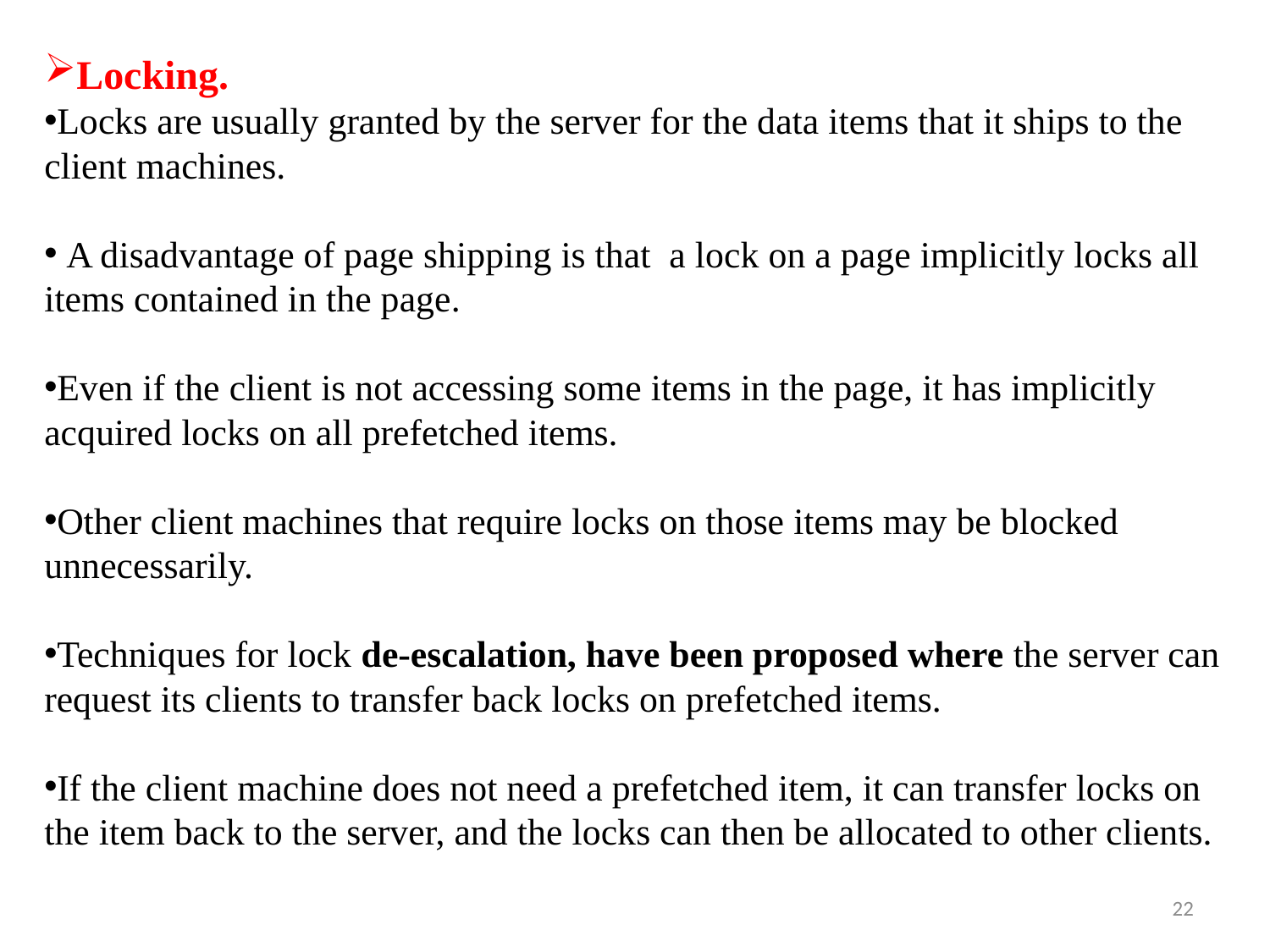

Locking.
Locks are usually granted by the server for the data items that it ships to the client machines.

 A disadvantage of page shipping is that  a lock on a page implicitly locks all items contained in the page.

Even if the client is not accessing some items in the page, it has implicitly acquired locks on all prefetched items.

Other client machines that require locks on those items may be blocked
unnecessarily.

Techniques for lock de-escalation, have been proposed where the server can request its clients to transfer back locks on prefetched items.

If the client machine does not need a prefetched item, it can transfer locks on the item back to the server, and the locks can then be allocated to other clients.
22